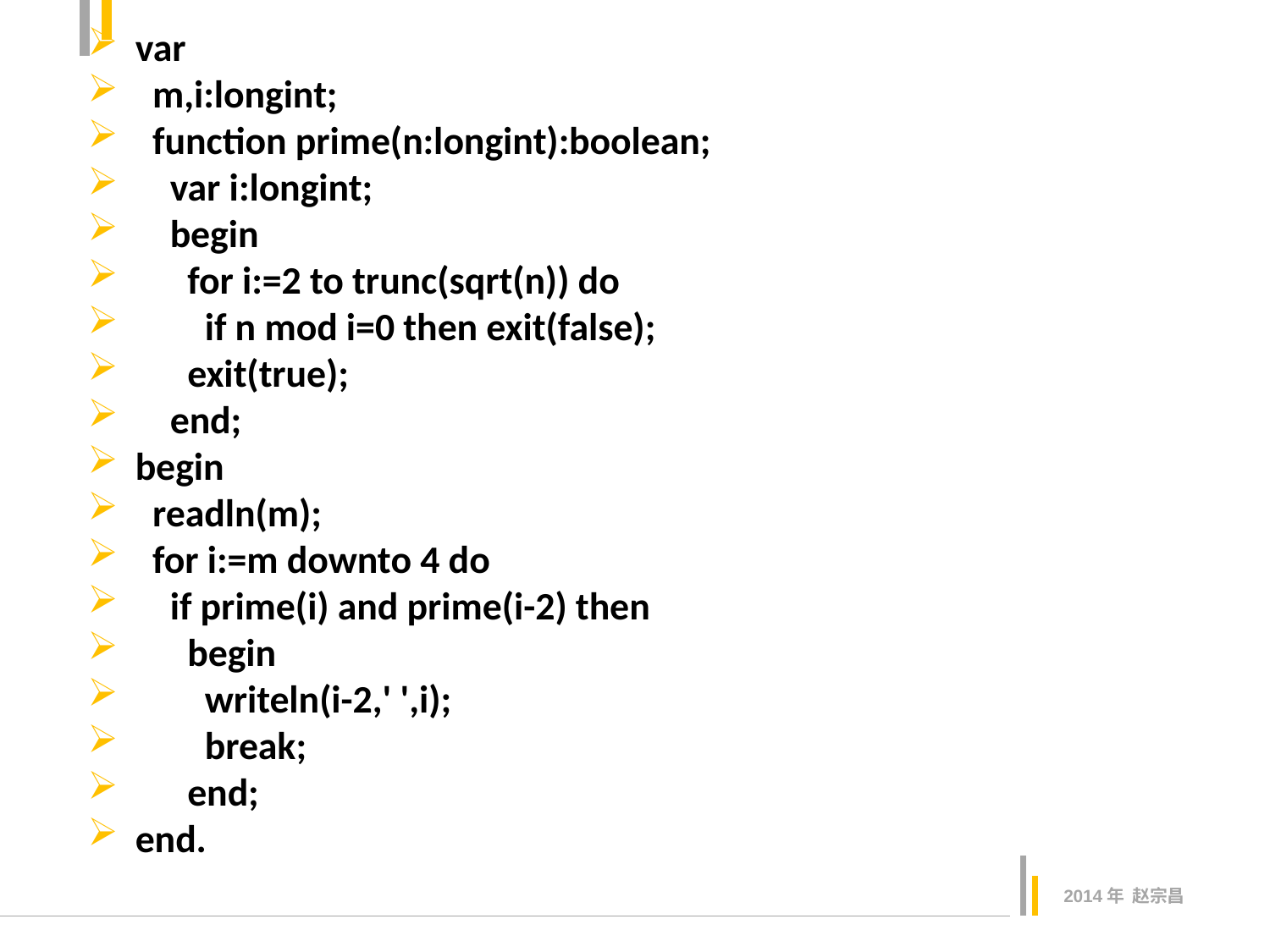

var
  m,i:longint;
  function prime(n:longint):boolean;
    var i:longint;
    begin
      for i:=2 to trunc(sqrt(n)) do
        if n mod i=0 then exit(false);
      exit(true);
    end;
begin
  readln(m);
  for i:=m downto 4 do
    if prime(i) and prime(i-2) then
      begin
        writeln(i-2,' ',i);
        break;
      end;
end.